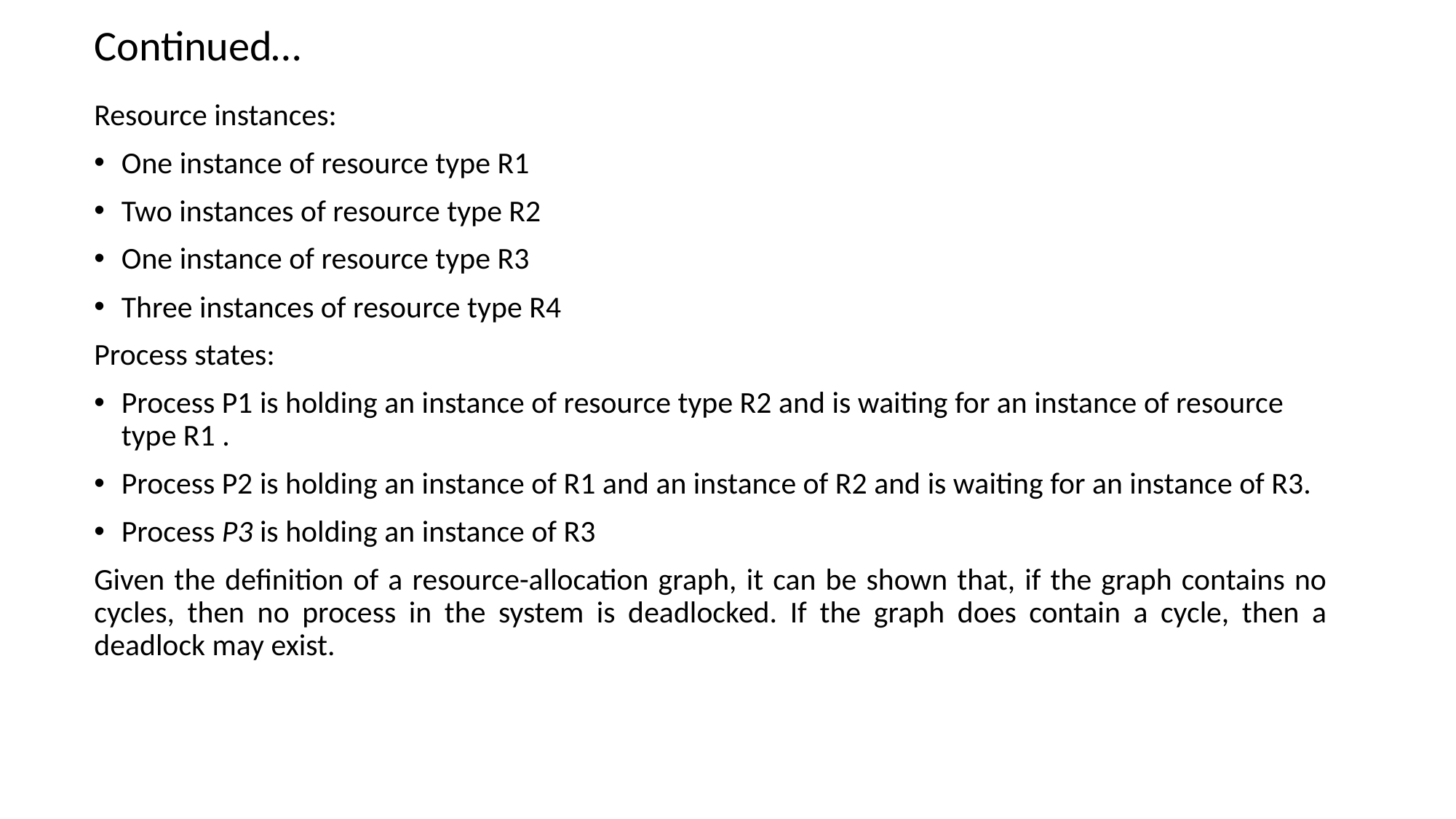

# Continued…
Resource instances:
One instance of resource type R1
Two instances of resource type R2
One instance of resource type R3
Three instances of resource type R4
Process states:
Process P1 is holding an instance of resource type R2 and is waiting for an instance of resource type R1 .
Process P2 is holding an instance of R1 and an instance of R2 and is waiting for an instance of R3.
Process P3 is holding an instance of R3
Given the definition of a resource-allocation graph, it can be shown that, if the graph contains no cycles, then no process in the system is deadlocked. If the graph does contain a cycle, then a deadlock may exist.